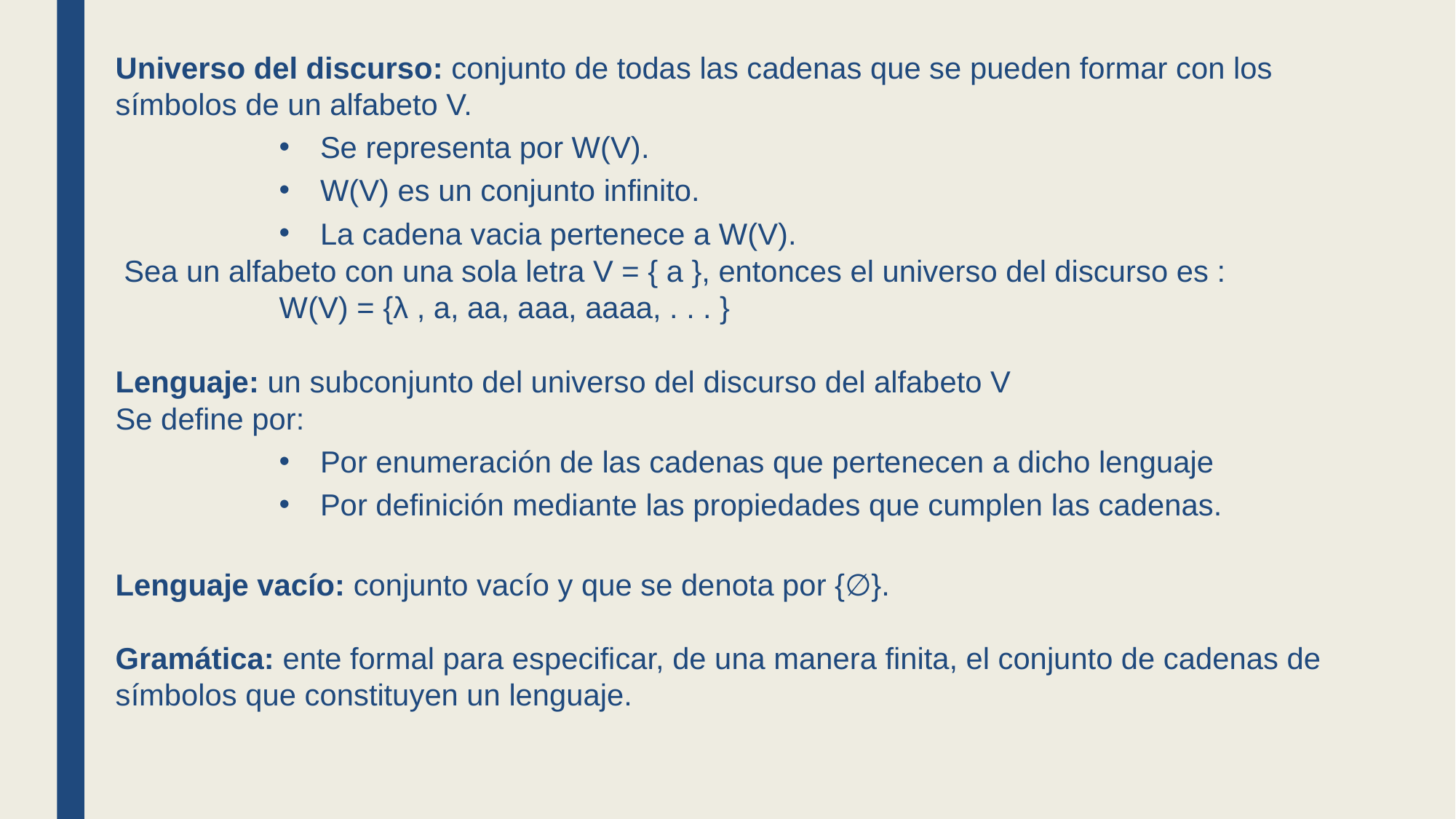

Universo del discurso: conjunto de todas las cadenas que se pueden formar con los símbolos de un alfabeto V.
Se representa por W(V).
W(V) es un conjunto infinito.
La cadena vacia pertenece a W(V).
 Sea un alfabeto con una sola letra V = { a }, entonces el universo del discurso es :
W(V) = {λ , a, aa, aaa, aaaa, . . . }

Lenguaje: un subconjunto del universo del discurso del alfabeto V
Se define por:
Por enumeración de las cadenas que pertenecen a dicho lenguaje
Por definición mediante las propiedades que cumplen las cadenas.

Lenguaje vacío: conjunto vacío y que se denota por {∅}.

Gramática: ente formal para especificar, de una manera finita, el conjunto de cadenas de símbolos que constituyen un lenguaje.